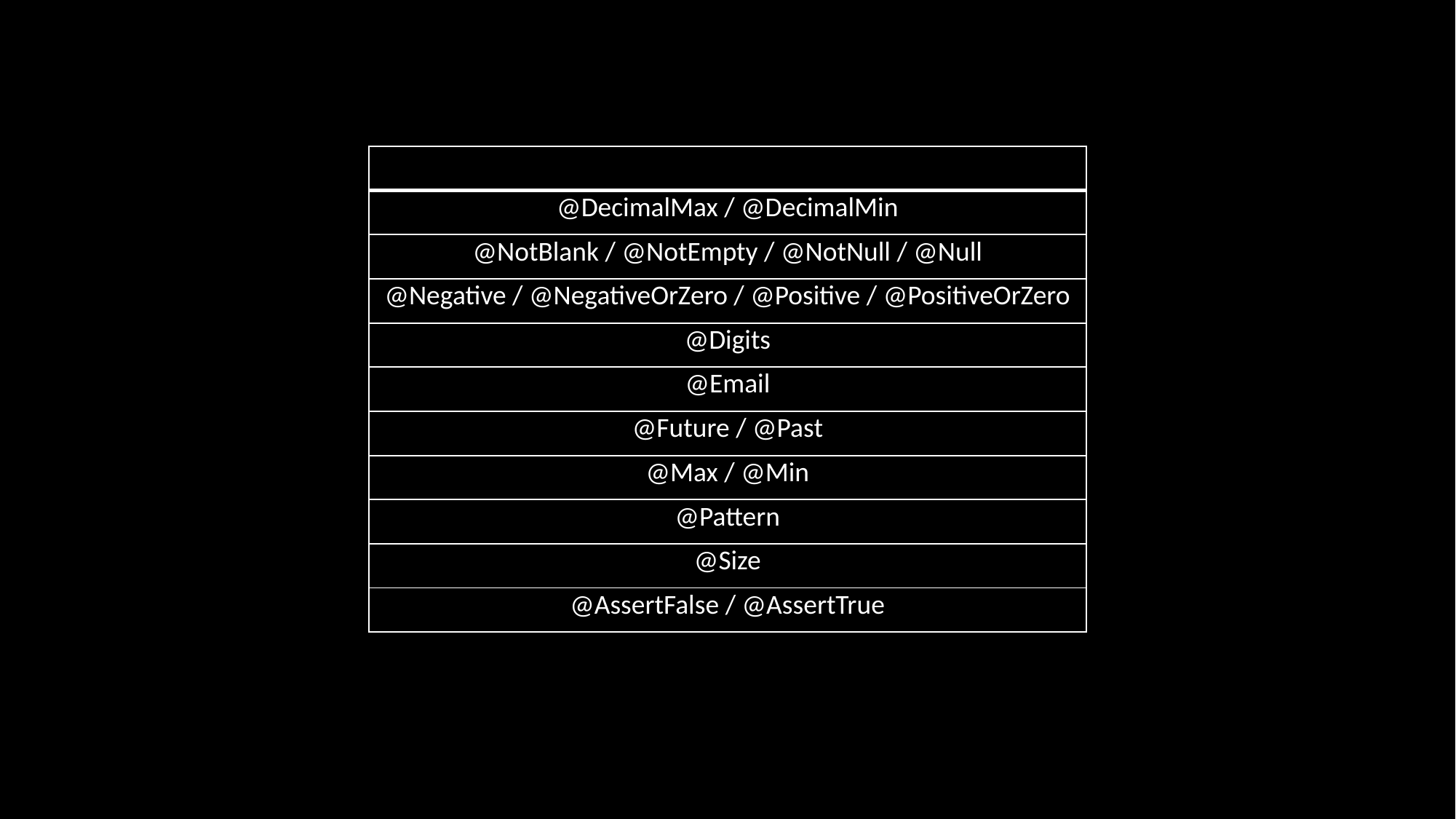

|  |
| --- |
| @DecimalMax / @DecimalMin |
| @NotBlank / @NotEmpty / @NotNull / @Null |
| @Negative / @NegativeOrZero / @Positive / @PositiveOrZero |
| @Digits |
| @Email |
| @Future / @Past |
| @Max / @Min |
| @Pattern |
| @Size |
| @AssertFalse / @AssertTrue |